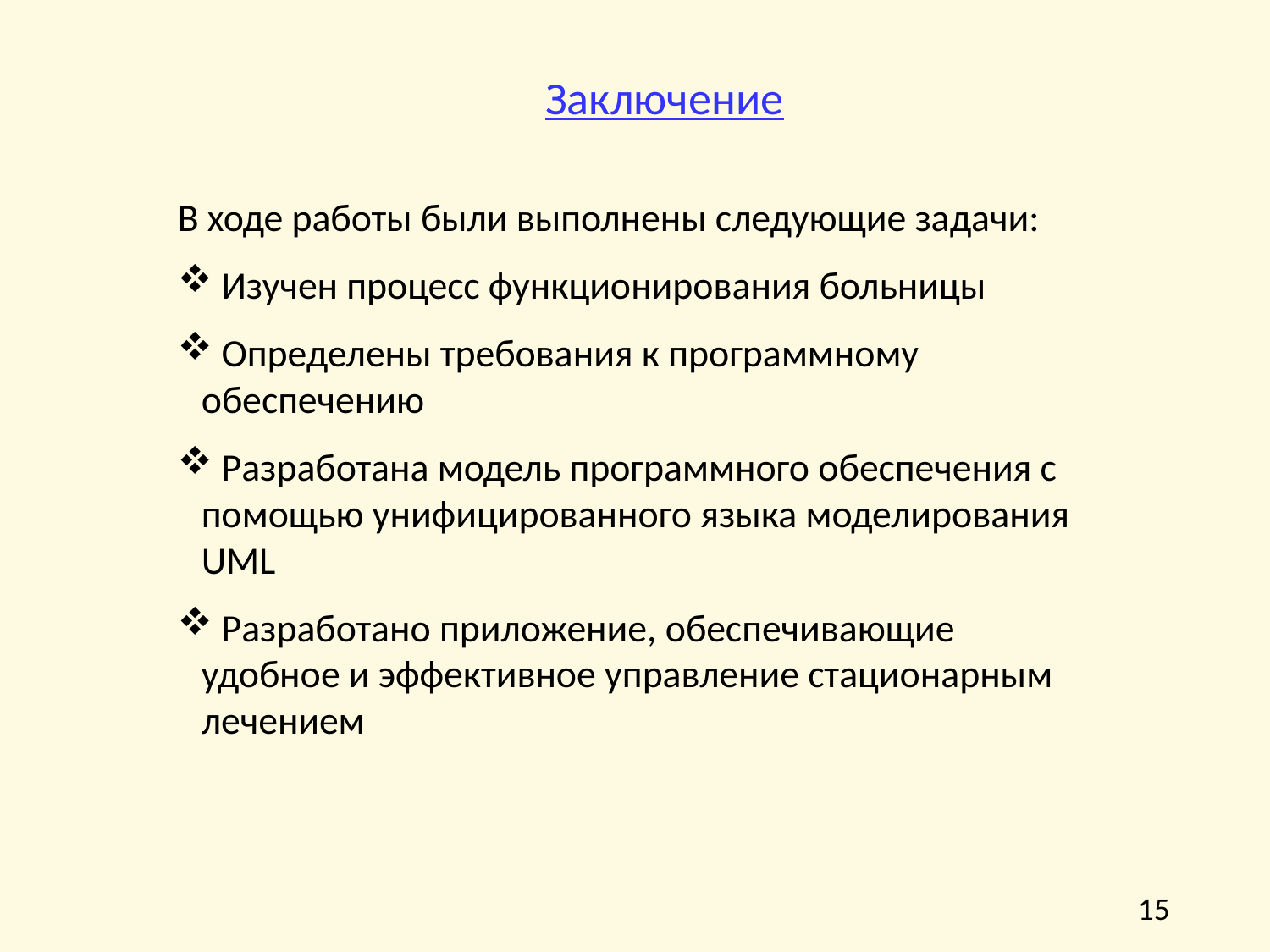

# Заключение
В ходе работы были выполнены следующие задачи:
 Изучен процесс функционирования больницы
 Определены требования к программному обеспечению
 Разработана модель программного обеспечения с помощью унифицированного языка моделирования UML
 Разработано приложение, обеспечивающие удобное и эффективное управление стационарным лечением

15